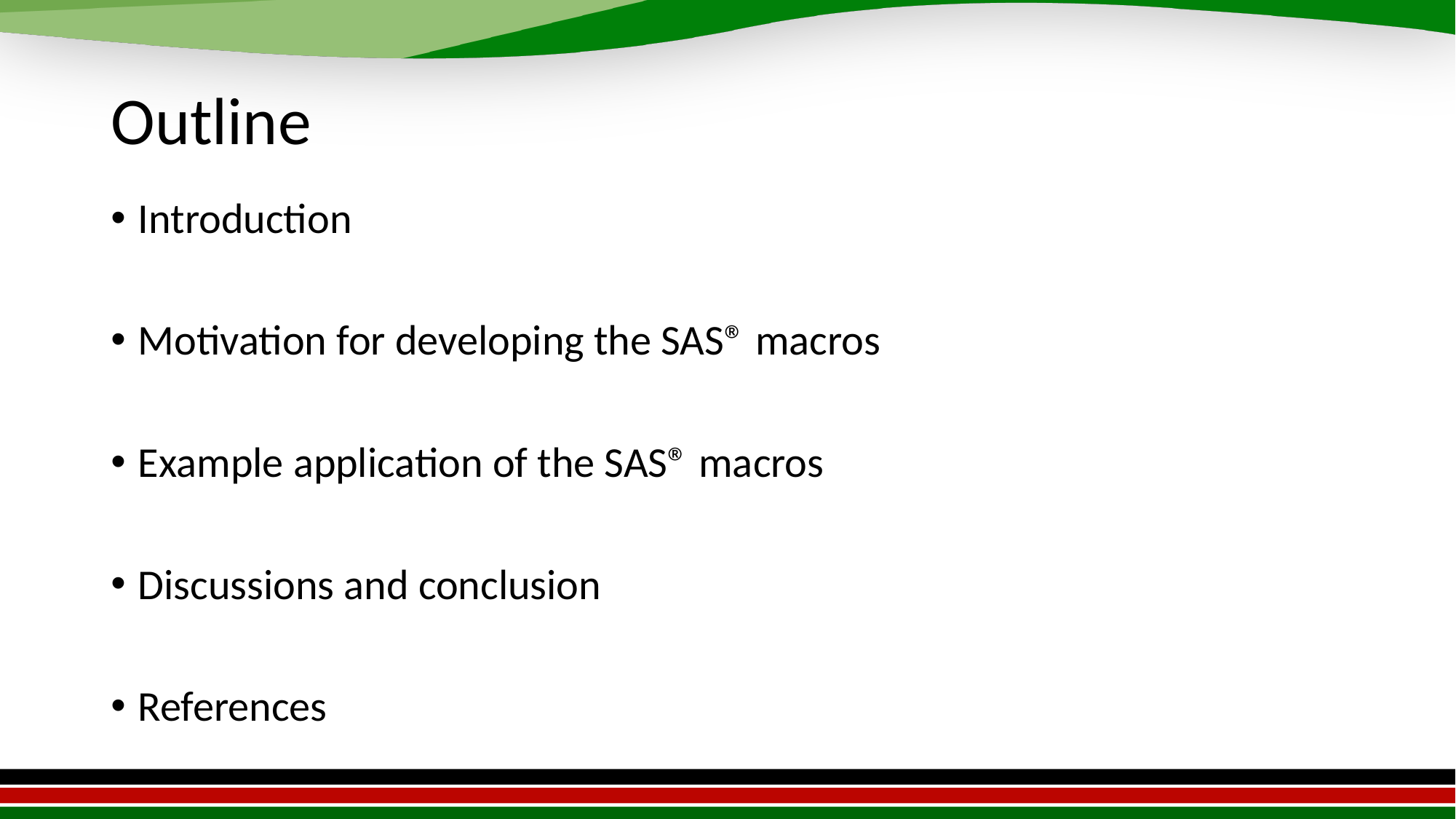

# Outline
Introduction

Motivation for developing the SAS® macros

Example application of the SAS® macros

Discussions and conclusion

References

2